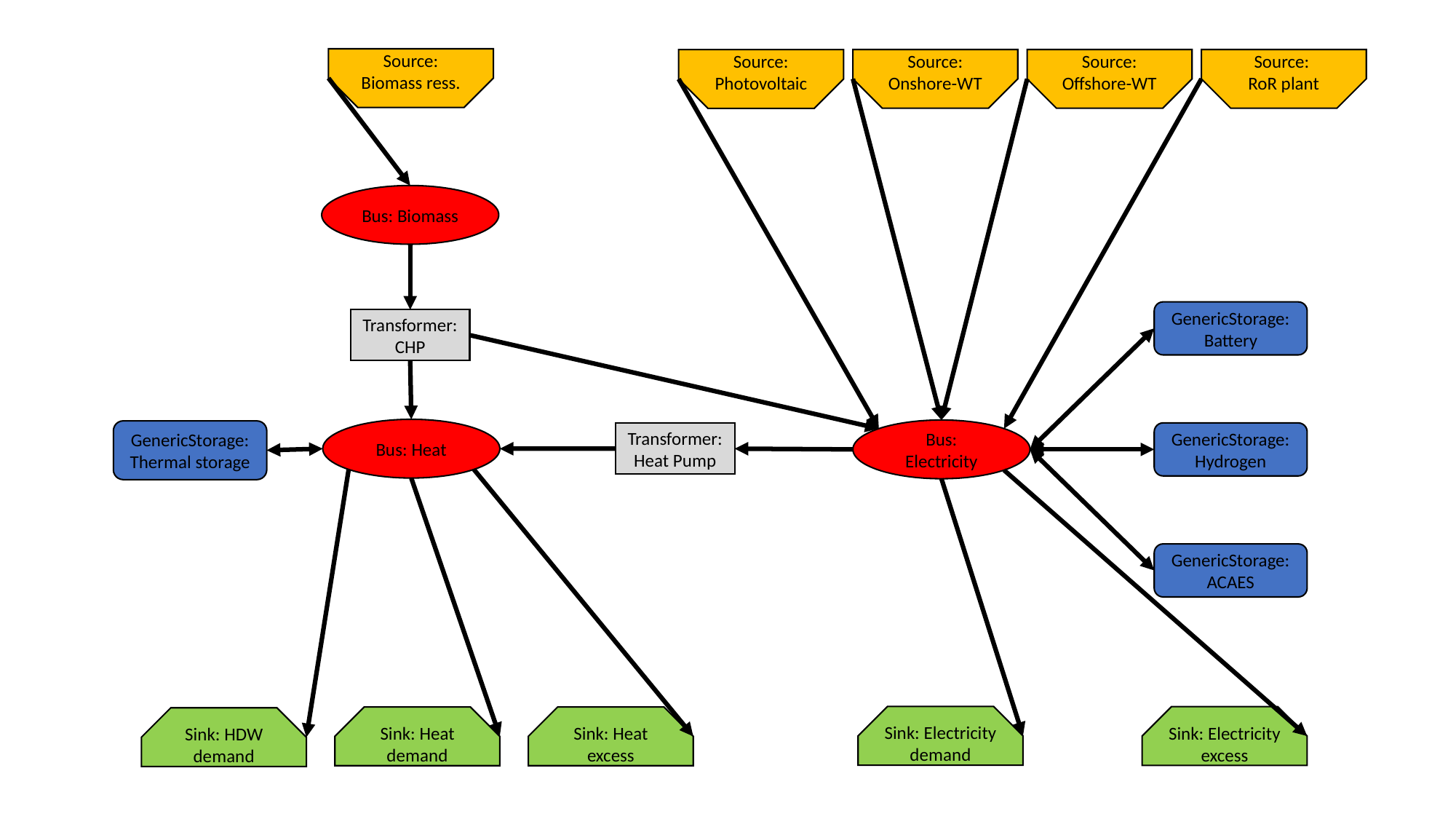

Source: Biomass ress.
Source: Onshore-WT
Source: Offshore-WT
Source:
RoR plant
Source: Photovoltaic
Bus: Biomass
GenericStorage: Battery
Transformer:
CHP
Bus: Heat
Bus: Electricity
GenericStorage: Thermal storage
GenericStorage: Hydrogen
Transformer:
Heat Pump
GenericStorage: ACAES
Sink: Electricity demand
Sink: Electricity excess
Sink: Heat demand
Sink: Heat excess
Sink: HDW demand